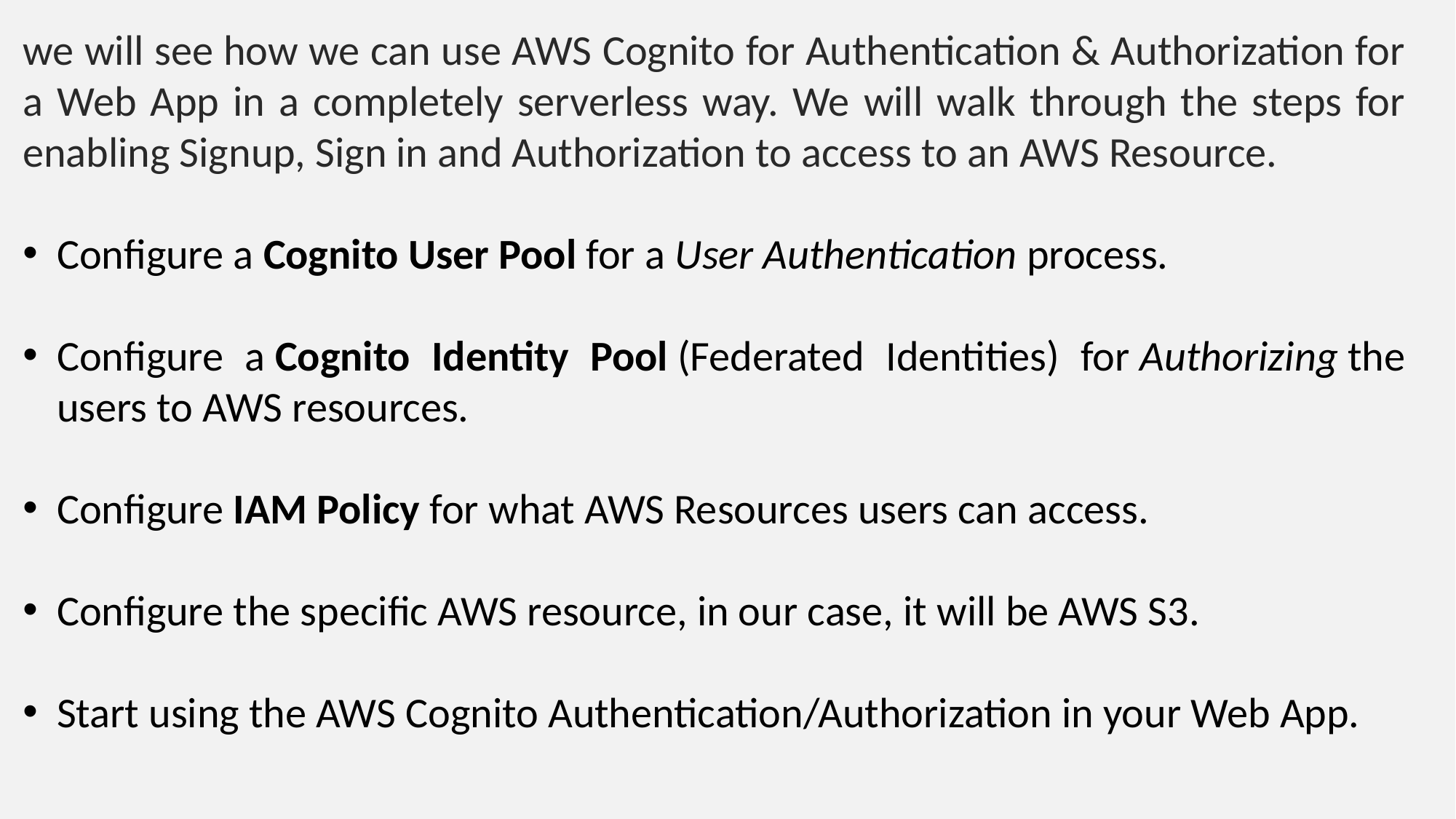

we will see how we can use AWS Cognito for Authentication & Authorization for a Web App in a completely serverless way. We will walk through the steps for enabling Signup, Sign in and Authorization to access to an AWS Resource.

Configure a Cognito User Pool for a User Authentication process.

Configure a Cognito Identity Pool (Federated Identities) for Authorizing the users to AWS resources.

Configure IAM Policy for what AWS Resources users can access.

Configure the specific AWS resource, in our case, it will be AWS S3.

Start using the AWS Cognito Authentication/Authorization in your Web App.